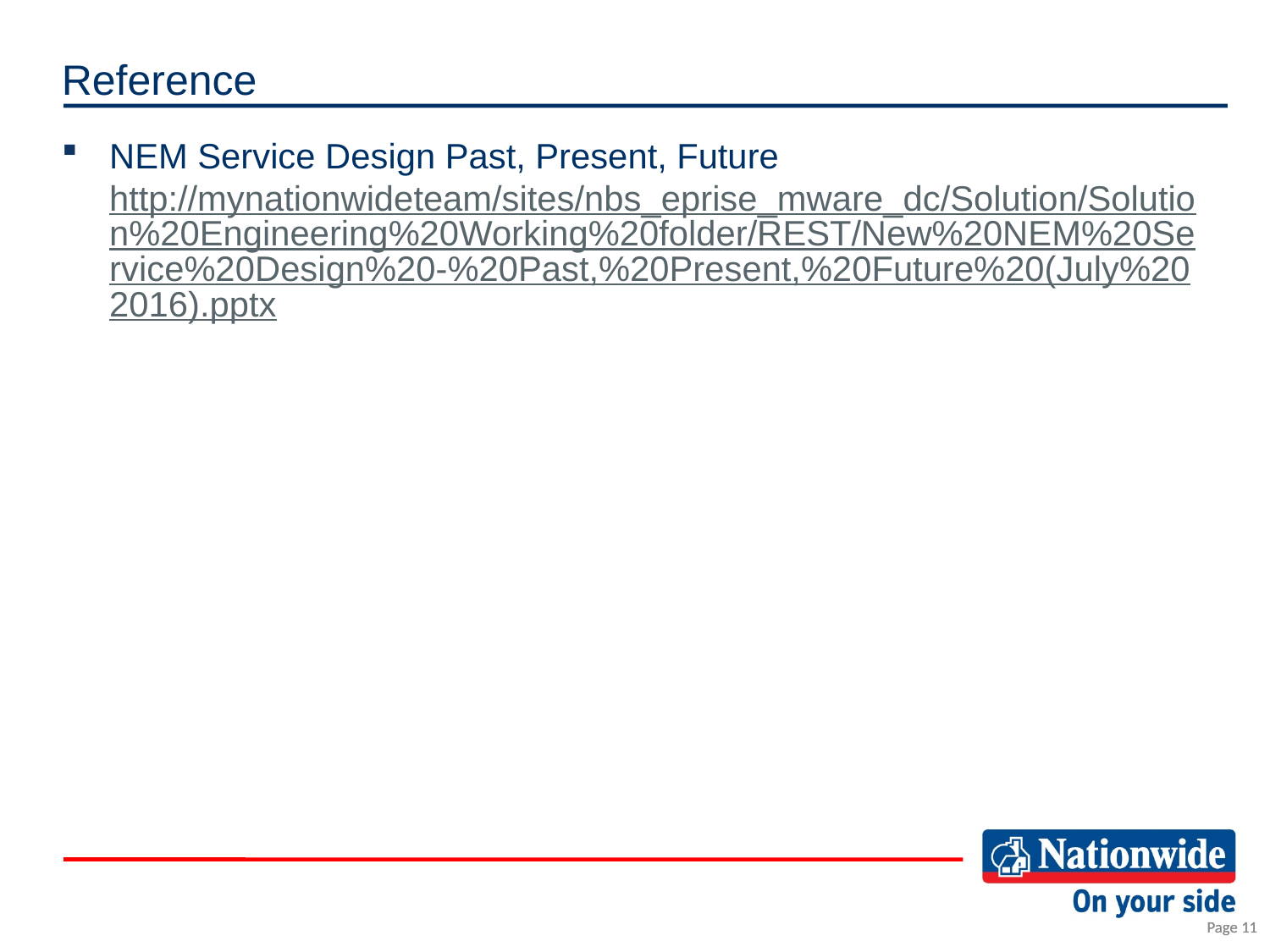

# Reference
NEM Service Design Past, Present, Future http://mynationwideteam/sites/nbs_eprise_mware_dc/Solution/Solution%20Engineering%20Working%20folder/REST/New%20NEM%20Service%20Design%20-%20Past,%20Present,%20Future%20(July%202016).pptx